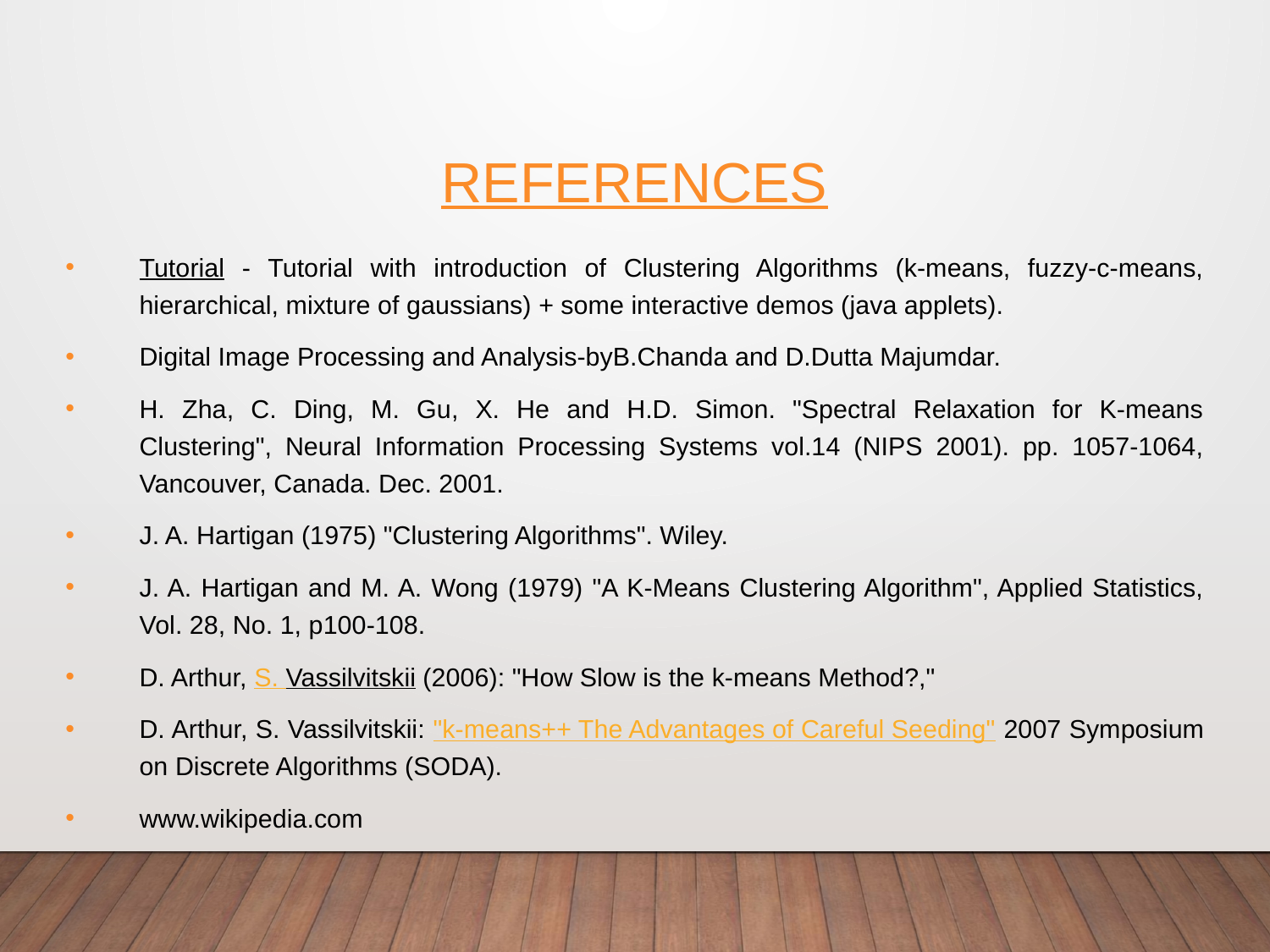

# References
Tutorial - Tutorial with introduction of Clustering Algorithms (k-means, fuzzy-c-means, hierarchical, mixture of gaussians) + some interactive demos (java applets).
Digital Image Processing and Analysis-byB.Chanda and D.Dutta Majumdar.
H. Zha, C. Ding, M. Gu, X. He and H.D. Simon. "Spectral Relaxation for K-means Clustering", Neural Information Processing Systems vol.14 (NIPS 2001). pp. 1057-1064, Vancouver, Canada. Dec. 2001.
J. A. Hartigan (1975) "Clustering Algorithms". Wiley.
J. A. Hartigan and M. A. Wong (1979) "A K-Means Clustering Algorithm", Applied Statistics, Vol. 28, No. 1, p100-108.
D. Arthur, S. Vassilvitskii (2006): "How Slow is the k-means Method?,"
D. Arthur, S. Vassilvitskii: "k-means++ The Advantages of Careful Seeding" 2007 Symposium on Discrete Algorithms (SODA).
www.wikipedia.com